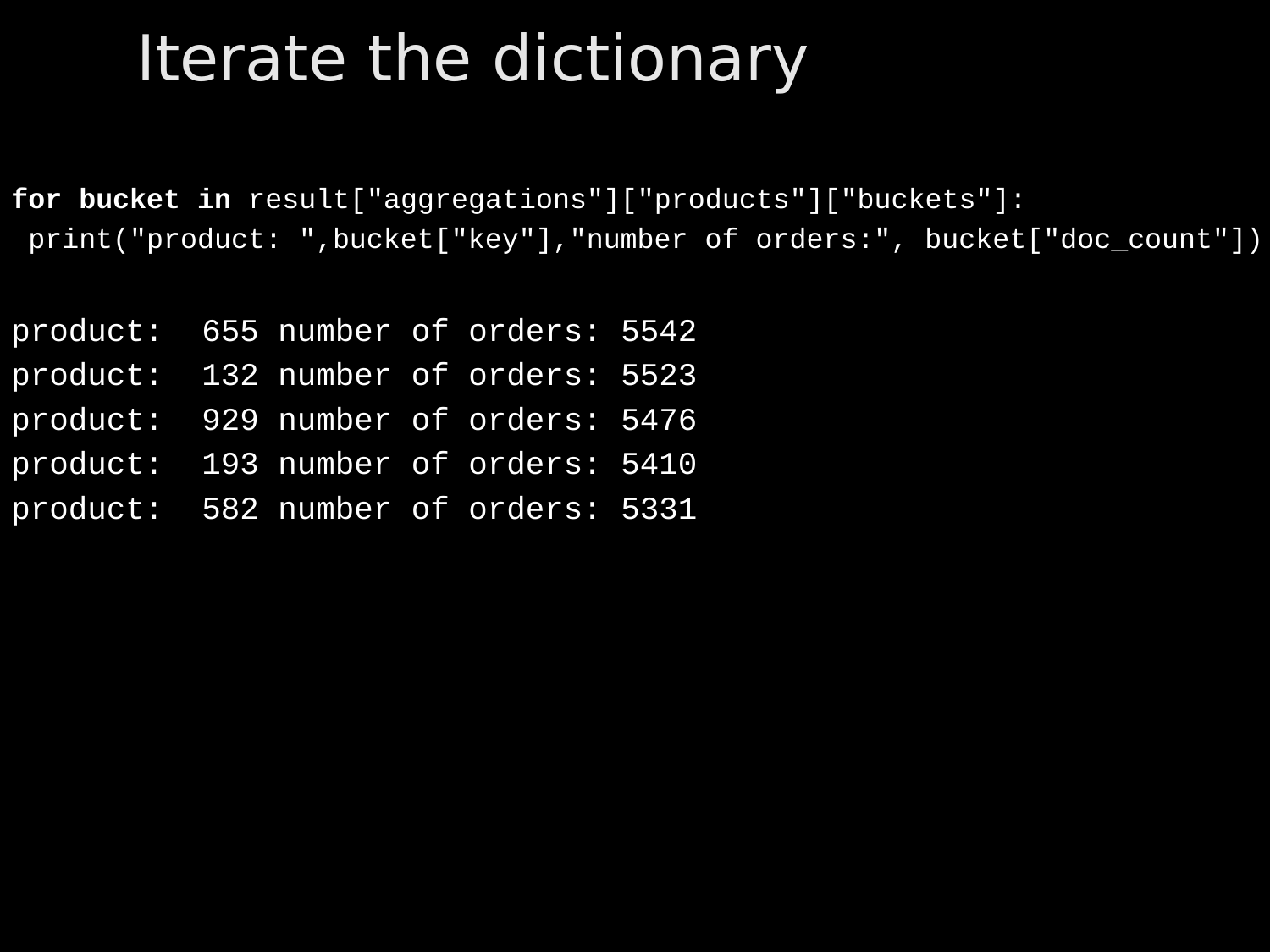

# Iterate the dictionary

for bucket in result["aggregations"]["products"]["buckets"]:
 print("product: ",bucket["key"],"number of orders:", bucket["doc_count"])

product:  655 number of orders: 5542
product:  132 number of orders: 5523
product:  929 number of orders: 5476
product:  193 number of orders: 5410
product:  582 number of orders: 5331